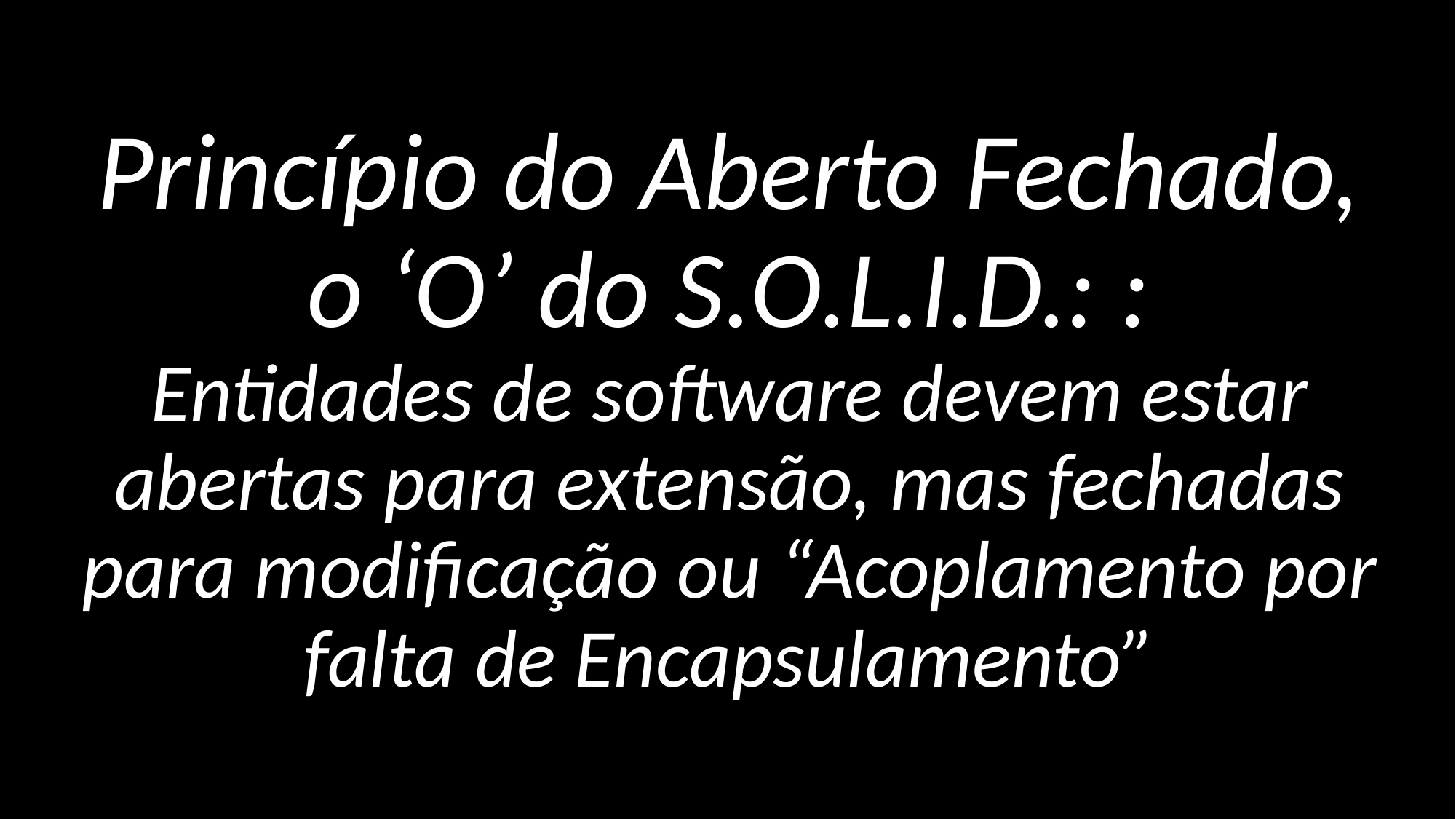

# Princípio do Aberto Fechado, o ‘O’ do S.O.L.I.D.: : Entidades de software devem estar abertas para extensão, mas fechadas para modificação ou “Acoplamento por falta de Encapsulamento”